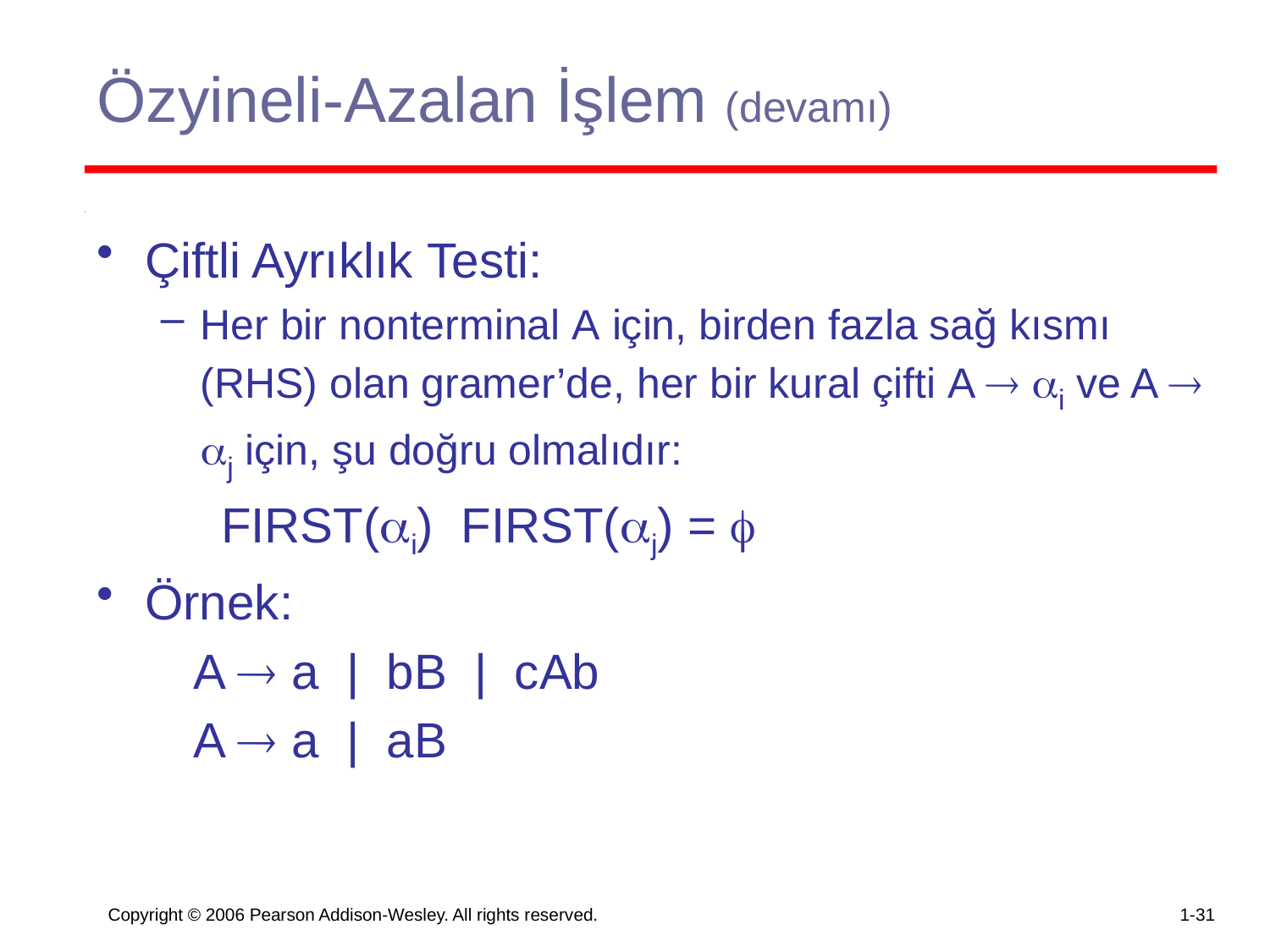

Özyineli-Azalan İşlem (devamı)
Çiftli Ayrıklık Testi:
Her bir nonterminal A için, birden fazla sağ kısmı (RHS) olan gramer’de, her bir kural çifti A → αi ve A → αj için, şu doğru olmalıdır:
         FIRST(αi)  FIRST(αj) = φ
Örnek:
       A → a  |  bB  |  cAb
       A → a  |  aB
Copyright © 2006 Pearson Addison-Wesley. All rights reserved.
1-31